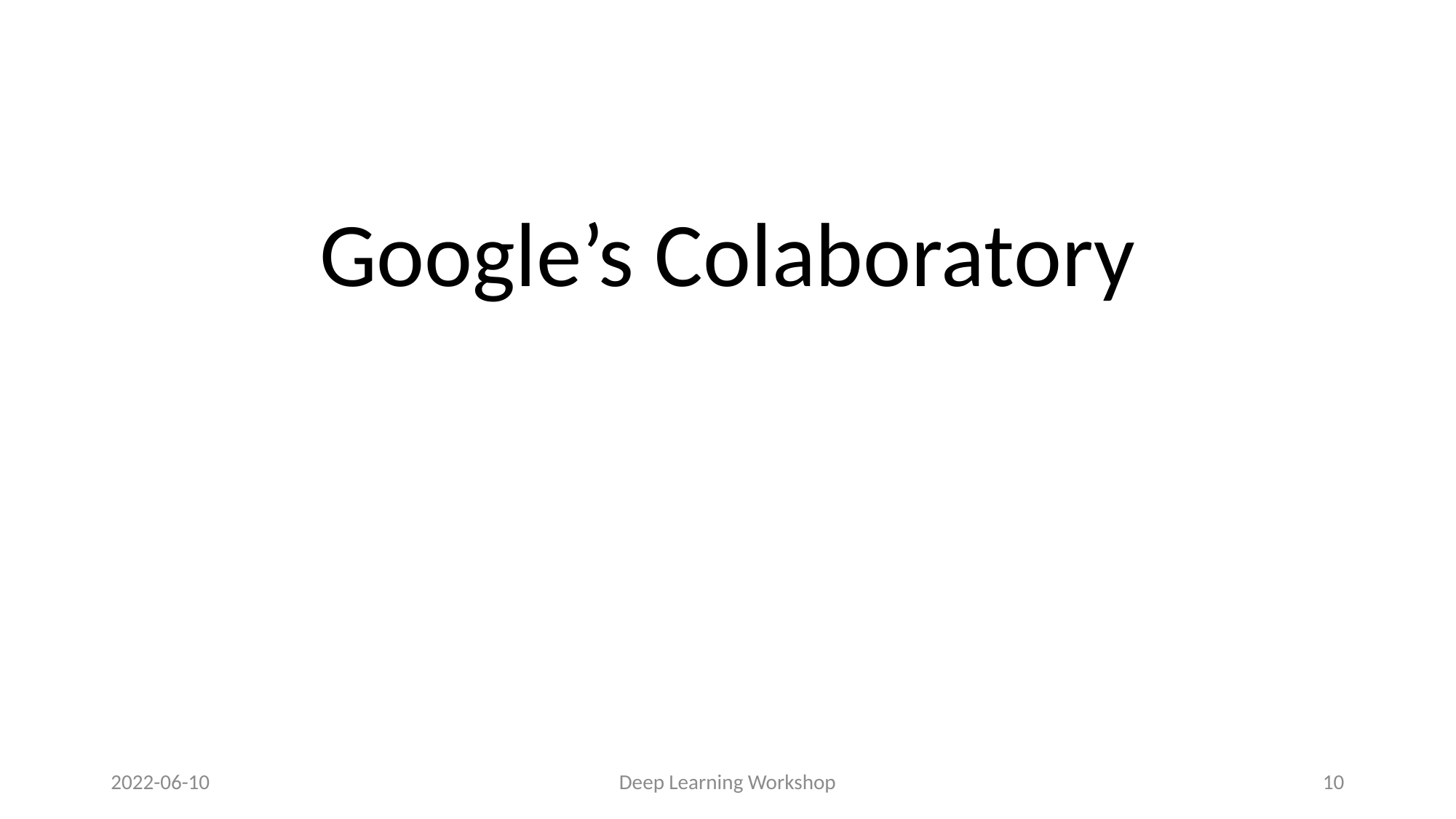

# Google’s Colaboratory

2022-06-10
Deep Learning Workshop
10